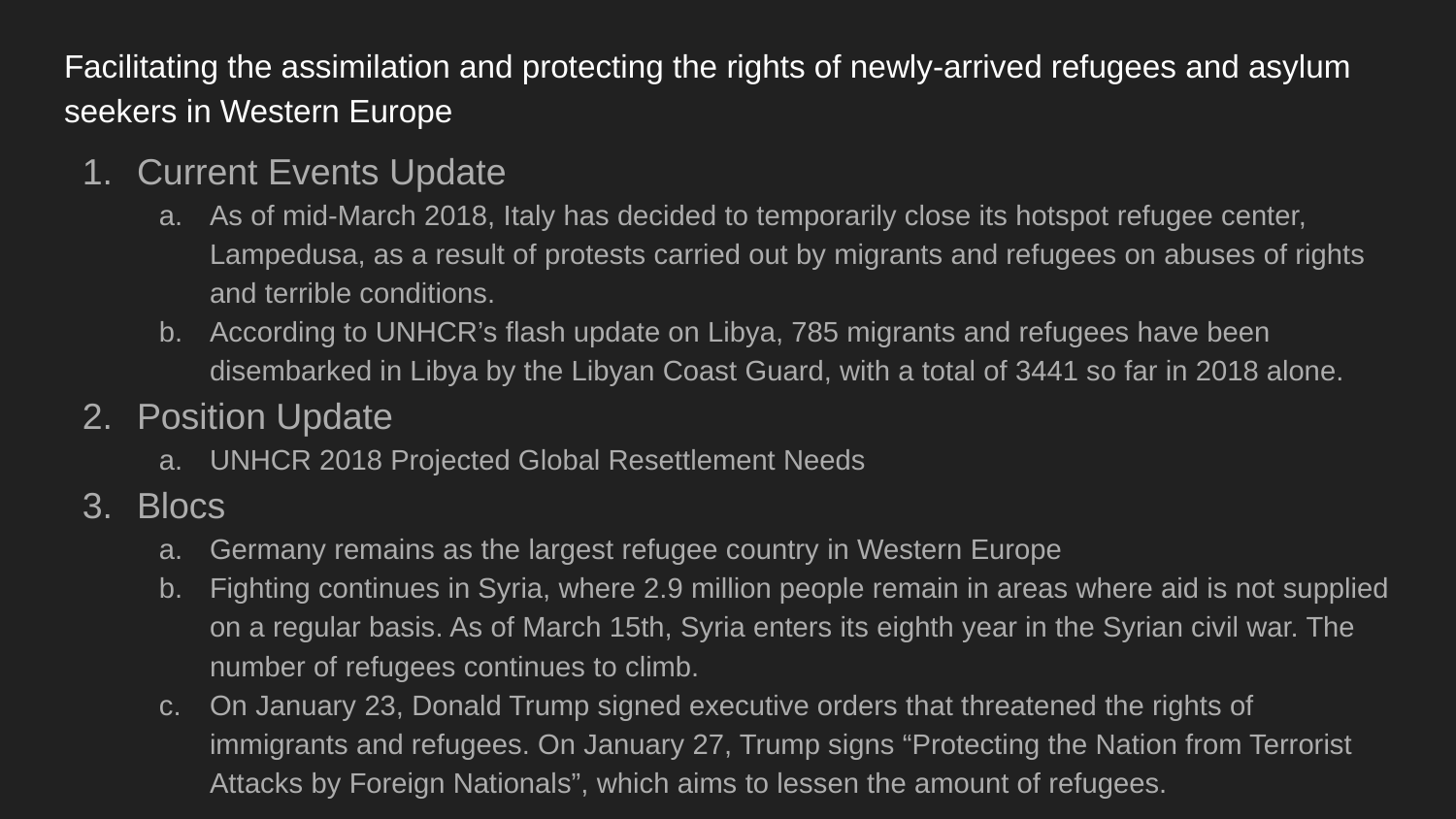

# Facilitating the assimilation and protecting the rights of newly-arrived refugees and asylum seekers in Western Europe

Current Events Update
As of mid-March 2018, Italy has decided to temporarily close its hotspot refugee center, Lampedusa, as a result of protests carried out by migrants and refugees on abuses of rights and terrible conditions.
According to UNHCR’s flash update on Libya, 785 migrants and refugees have been disembarked in Libya by the Libyan Coast Guard, with a total of 3441 so far in 2018 alone.
Position Update
UNHCR 2018 Projected Global Resettlement Needs
Blocs
Germany remains as the largest refugee country in Western Europe
Fighting continues in Syria, where 2.9 million people remain in areas where aid is not supplied on a regular basis. As of March 15th, Syria enters its eighth year in the Syrian civil war. The number of refugees continues to climb.
On January 23, Donald Trump signed executive orders that threatened the rights of immigrants and refugees. On January 27, Trump signs “Protecting the Nation from Terrorist Attacks by Foreign Nationals”, which aims to lessen the amount of refugees.